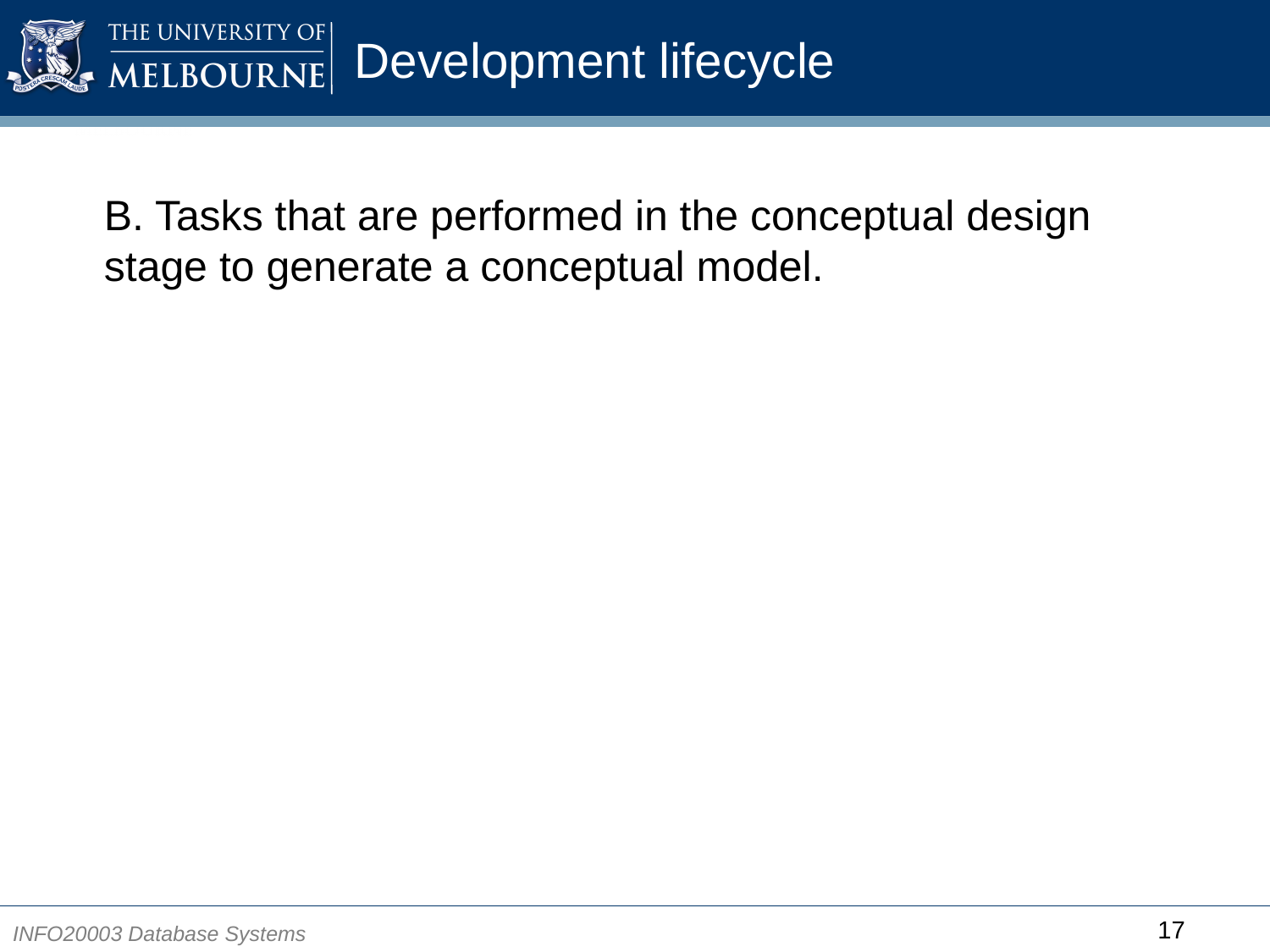

# Development lifecycle
B. Tasks that are performed in the conceptual design stage to generate a conceptual model.